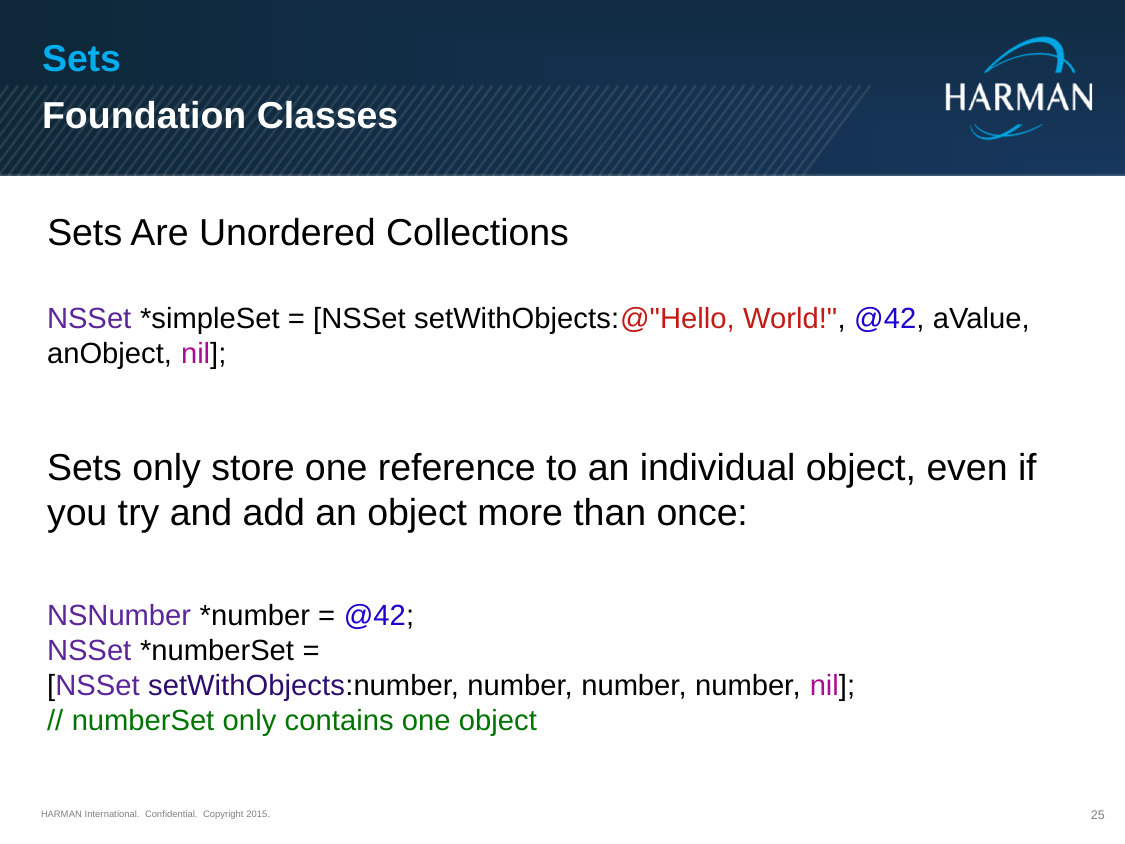

Sets
Foundation Classes
Sets Are Unordered Collections
NSSet *simpleSet = [NSSet setWithObjects:@"Hello, World!", @42, aValue, anObject, nil];
Sets only store one reference to an individual object, even if you try and add an object more than once:
NSNumber *number = @42;
NSSet *numberSet =
[NSSet setWithObjects:number, number, number, number, nil];
// numberSet only contains one object